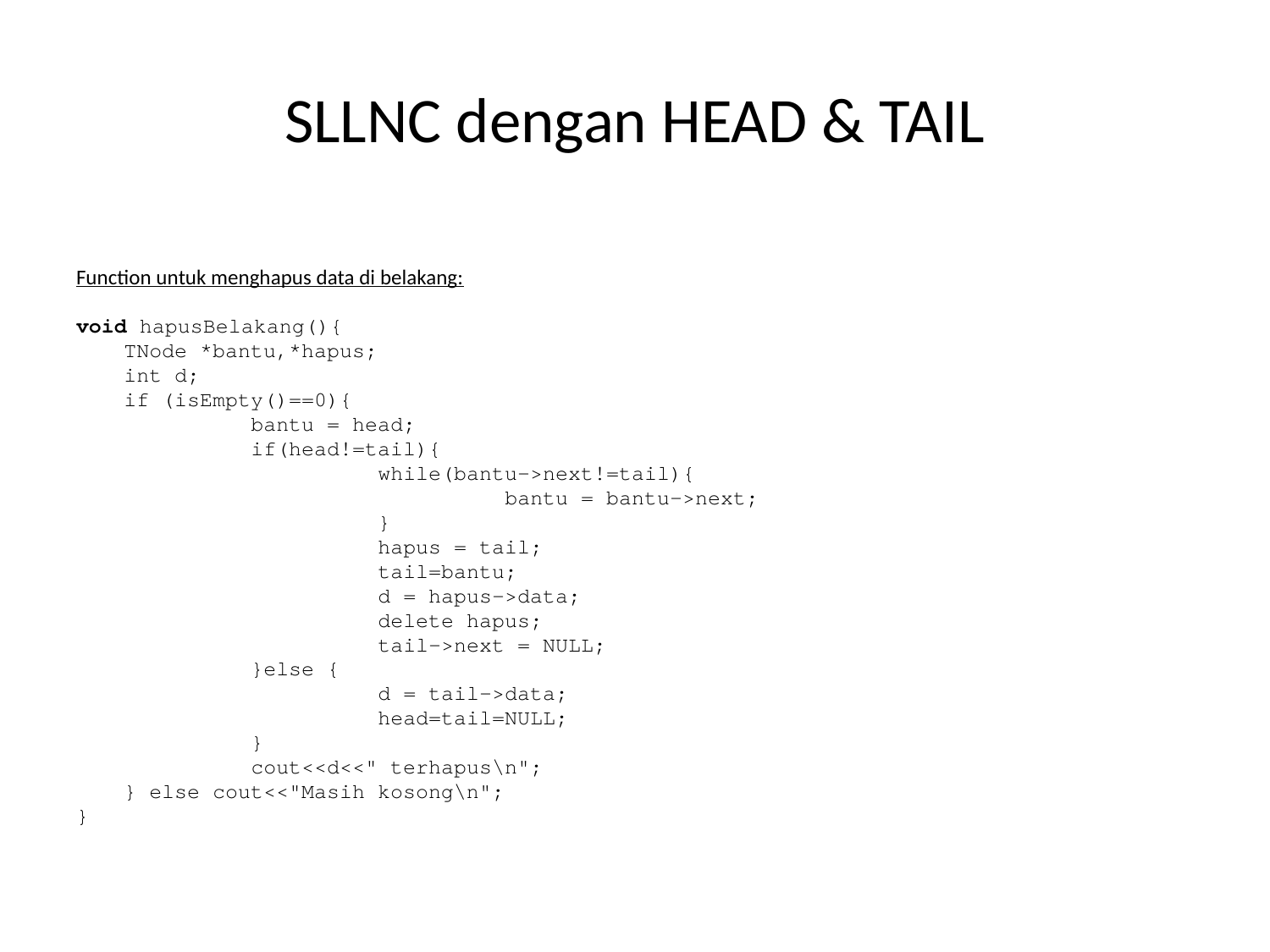

# SLLNC dengan HEAD & TAIL
Function untuk menghapus data di belakang:

void hapusBelakang(){
	TNode *bantu,*hapus;
	int d;
	if (isEmpty()==0){
		bantu = head;
		if(head!=tail){
			while(bantu->next!=tail){
				bantu = bantu->next;
			}
			hapus = tail;
			tail=bantu;
			d = hapus->data;
			delete hapus;
			tail->next = NULL;
		}else {
			d = tail->data;
			head=tail=NULL;
		}
		cout<<d<<" terhapus\n";
	} else cout<<"Masih kosong\n";
}